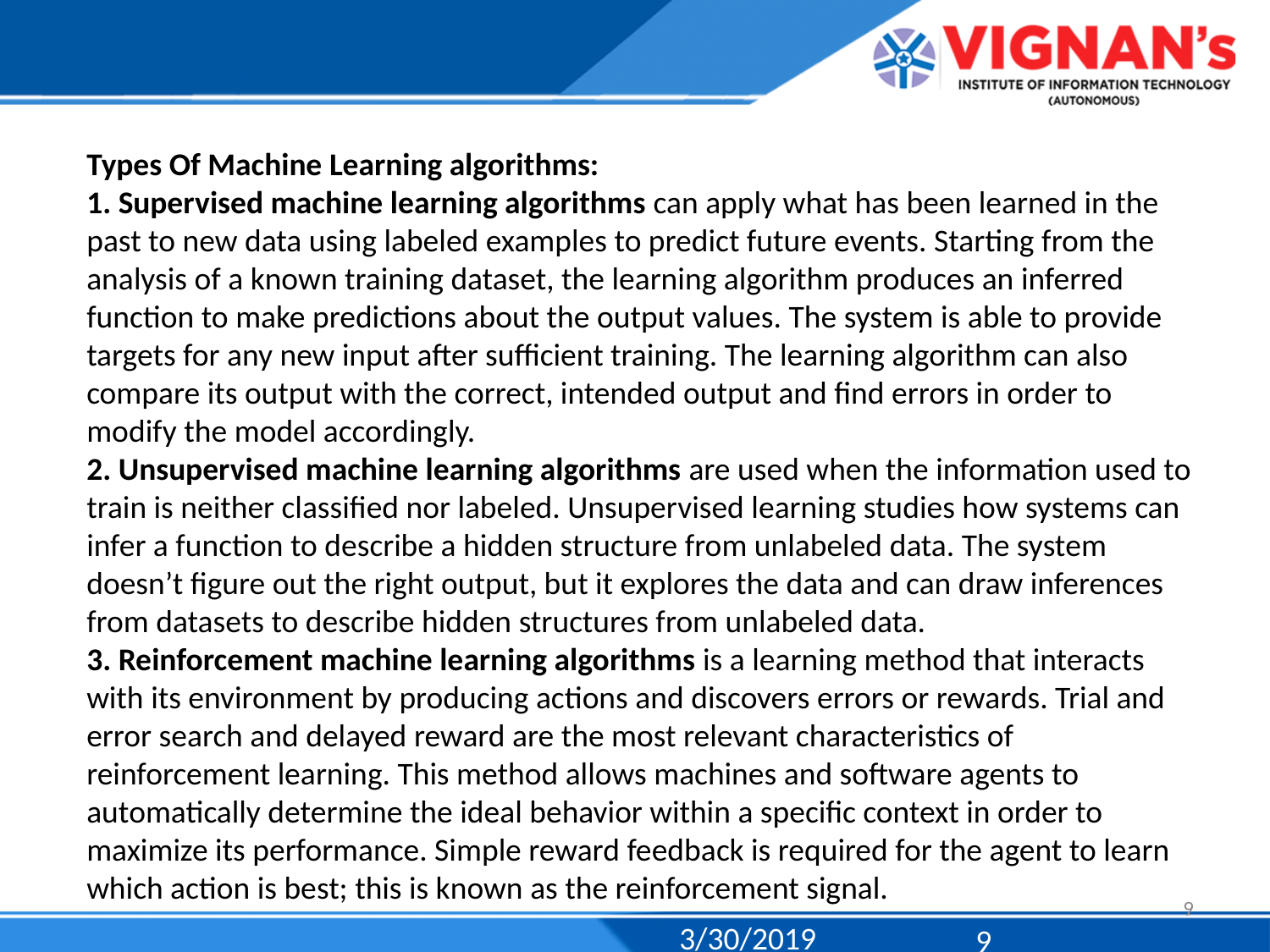

Types Of Machine Learning algorithms:
1. Supervised machine learning algorithms can apply what has been learned in the past to new data using labeled examples to predict future events. Starting from the analysis of a known training dataset, the learning algorithm produces an inferred function to make predictions about the output values. The system is able to provide targets for any new input after sufficient training. The learning algorithm can also compare its output with the correct, intended output and find errors in order to modify the model accordingly.
2. Unsupervised machine learning algorithms are used when the information used to train is neither classified nor labeled. Unsupervised learning studies how systems can infer a function to describe a hidden structure from unlabeled data. The system doesn’t figure out the right output, but it explores the data and can draw inferences from datasets to describe hidden structures from unlabeled data.
3. Reinforcement machine learning algorithms is a learning method that interacts with its environment by producing actions and discovers errors or rewards. Trial and error search and delayed reward are the most relevant characteristics of reinforcement learning. This method allows machines and software agents to automatically determine the ideal behavior within a specific context in order to maximize its performance. Simple reward feedback is required for the agent to learn which action is best; this is known as the reinforcement signal.
9